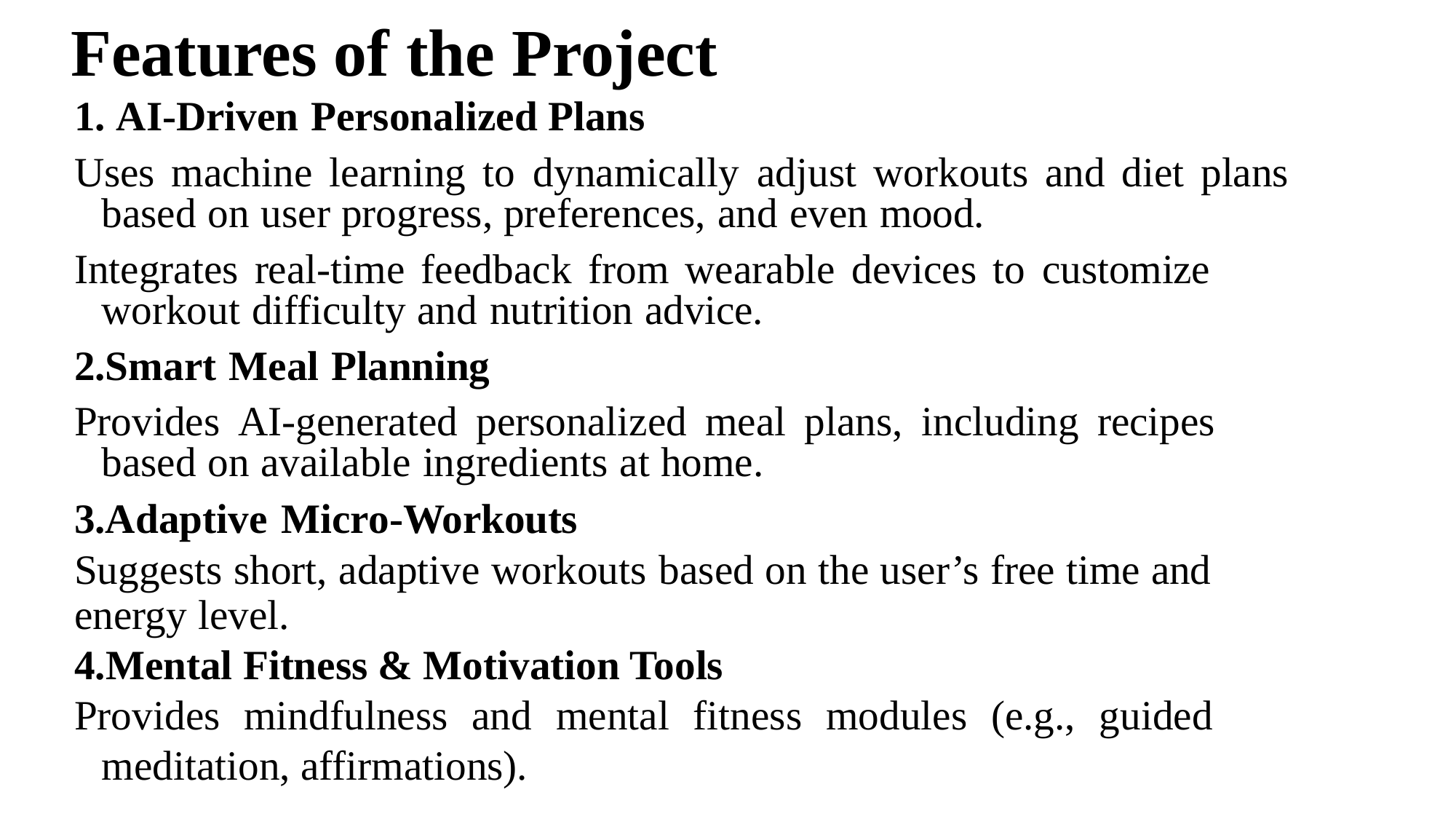

# Features of the Project
1. AI-Driven Personalized Plans
Uses machine learning to dynamically adjust workouts and diet plans based on user progress, preferences, and even mood.
Integrates real-time feedback from wearable devices to customize 	workout difficulty and nutrition advice.
2.Smart Meal Planning
Provides AI-generated personalized meal plans, including recipes based on available ingredients at home.
3.Adaptive Micro-Workouts
Suggests short, adaptive workouts based on the user’s free time and
energy level.
4.Mental Fitness & Motivation Tools
Provides mindfulness and mental fitness modules (e.g., guided meditation, affirmations).